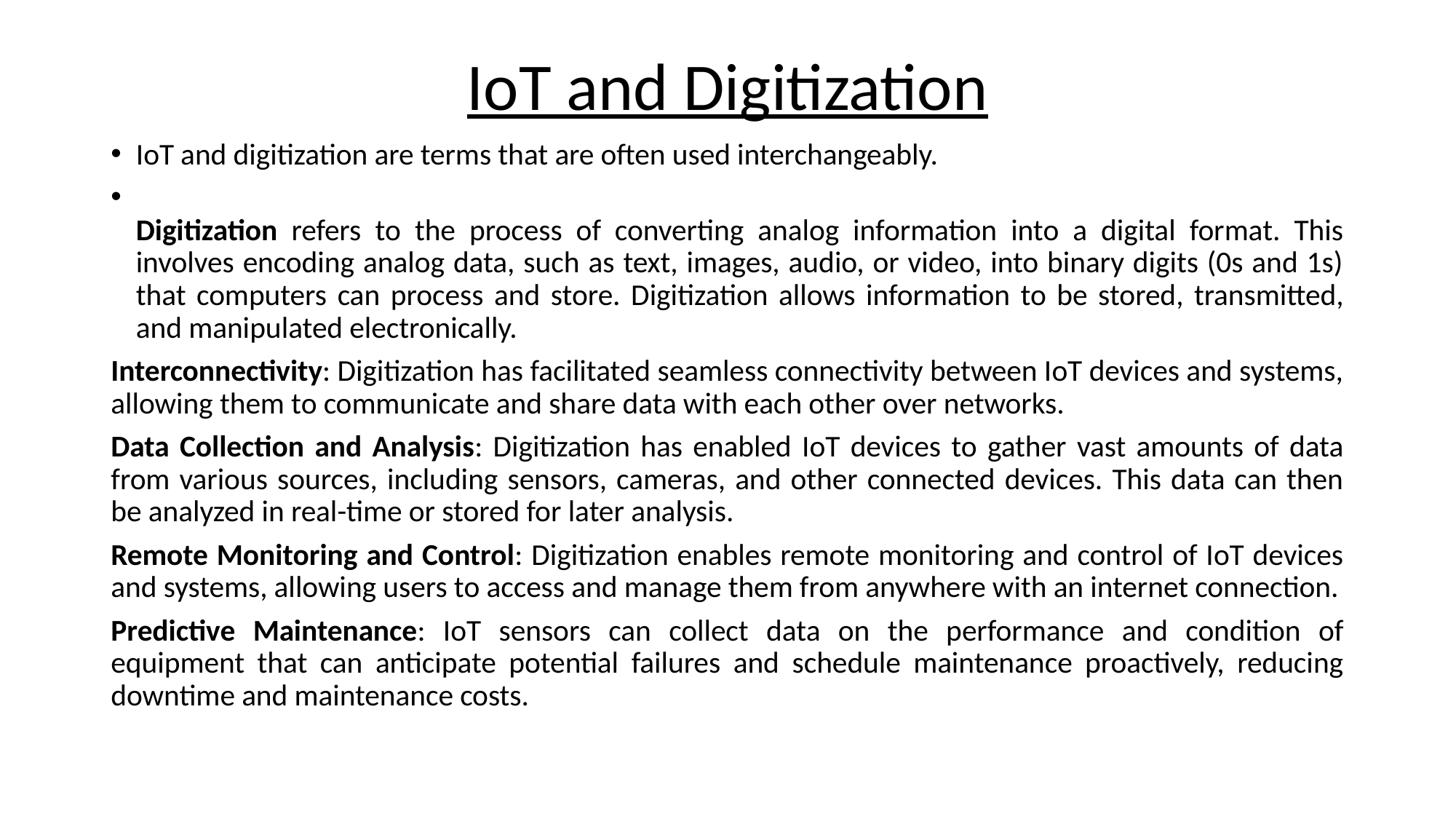

# IoT and Digitization
IoT and digitization are terms that are often used interchangeably.
Digitization refers to the process of converting analog information into a digital format. This involves encoding analog data, such as text, images, audio, or video, into binary digits (0s and 1s) that computers can process and store. Digitization allows information to be stored, transmitted, and manipulated electronically.
Interconnectivity: Digitization has facilitated seamless connectivity between IoT devices and systems, allowing them to communicate and share data with each other over networks.
Data Collection and Analysis: Digitization has enabled IoT devices to gather vast amounts of data from various sources, including sensors, cameras, and other connected devices. This data can then be analyzed in real-time or stored for later analysis.
Remote Monitoring and Control: Digitization enables remote monitoring and control of IoT devices and systems, allowing users to access and manage them from anywhere with an internet connection.
Predictive Maintenance: IoT sensors can collect data on the performance and condition of equipment that can anticipate potential failures and schedule maintenance proactively, reducing downtime and maintenance costs.